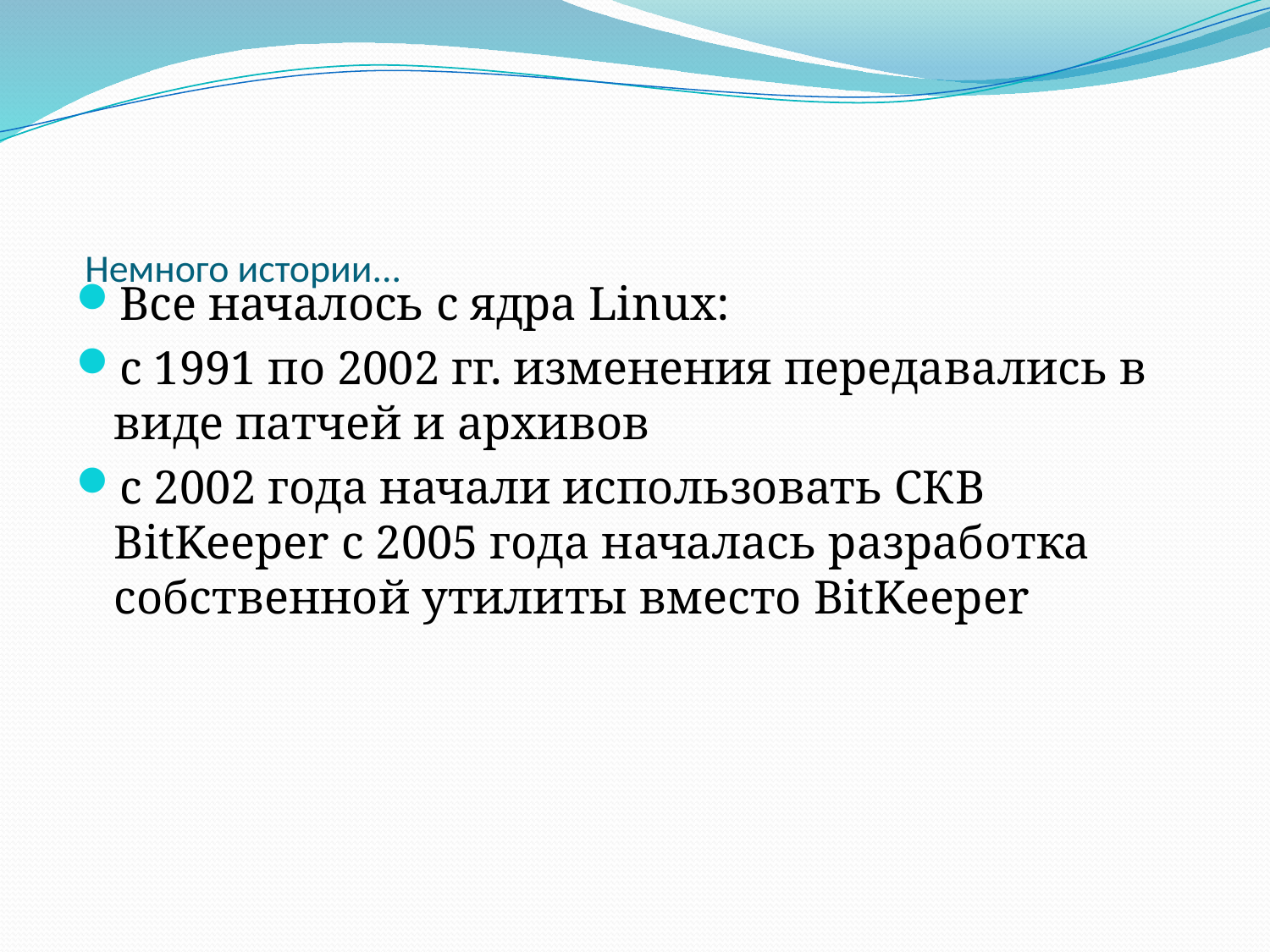

# Немного истории...
Все началось с ядра Linux:
с 1991 по 2002 гг. изменения передавались в виде патчей и архивов
с 2002 года начали использовать СКВ BitKeeper с 2005 года началась разработка собственной утилиты вместо BitKeeper